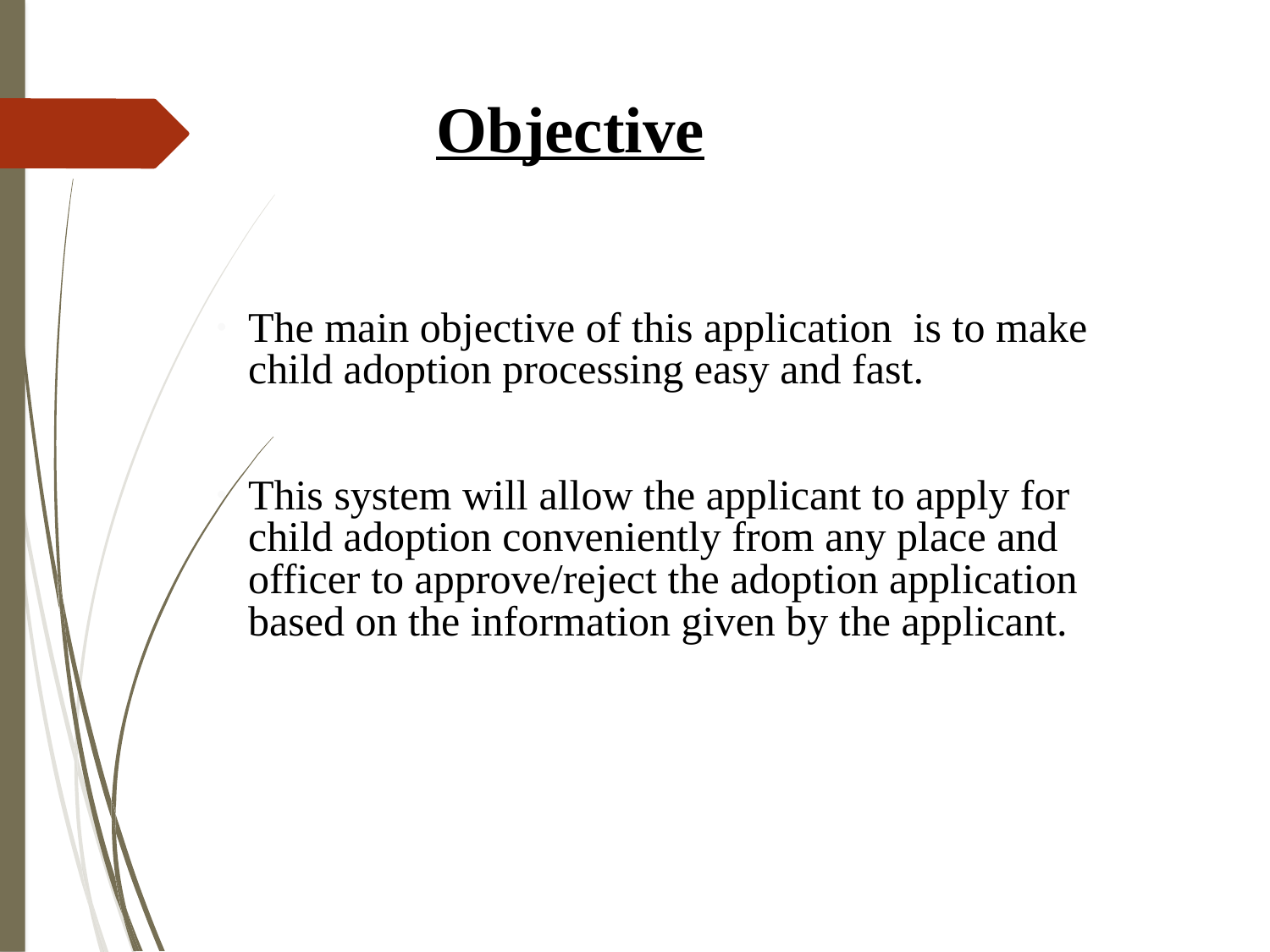

Objective
The main objective of this application  is to make child adoption processing easy and fast.

This system will allow the applicant to apply for child adoption conveniently from any place and officer to approve/reject the adoption application based on the information given by the applicant.